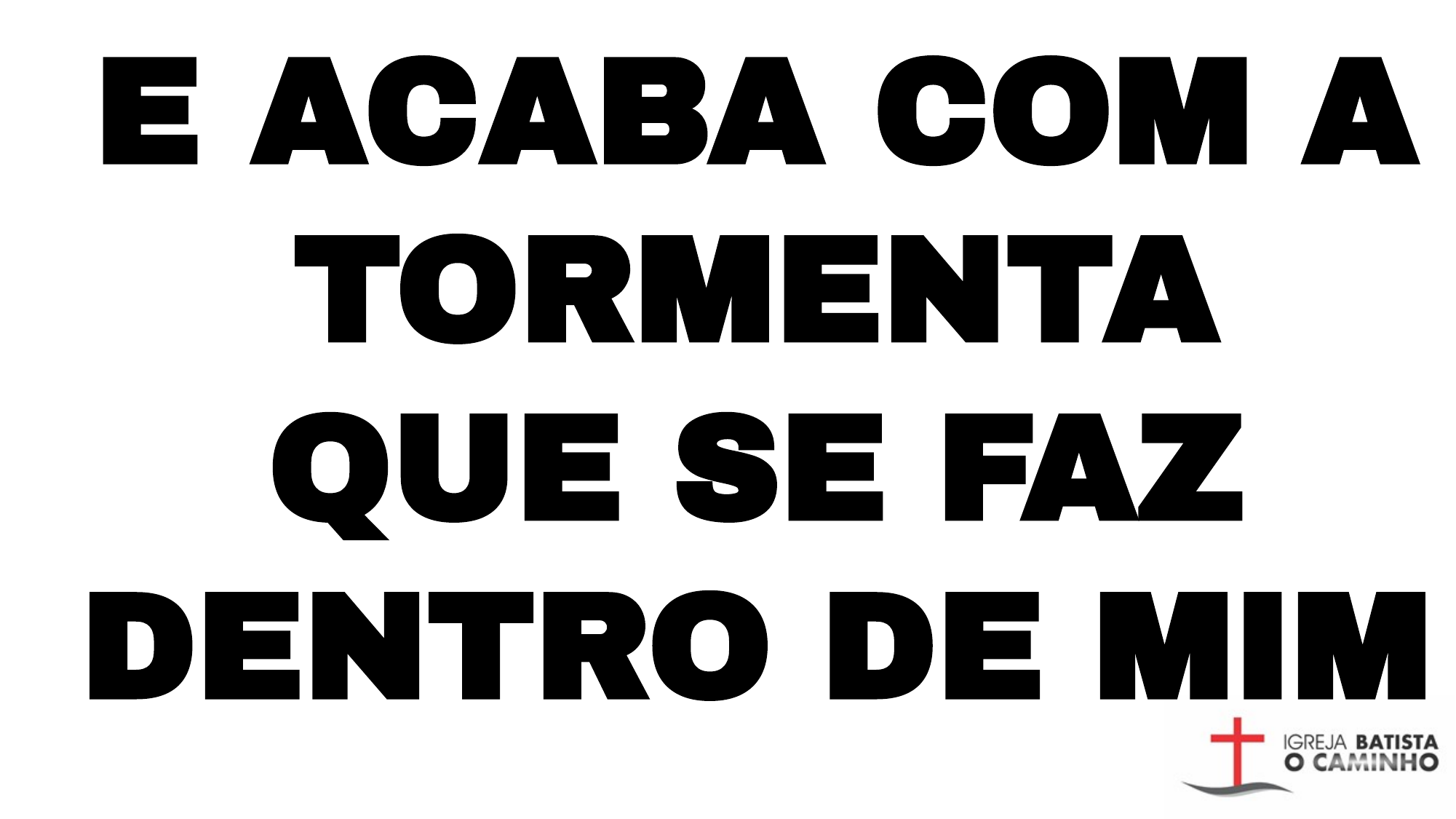

# E ACABA COM A TORMENTA QUE SE FAZ DENTRO DE MIM